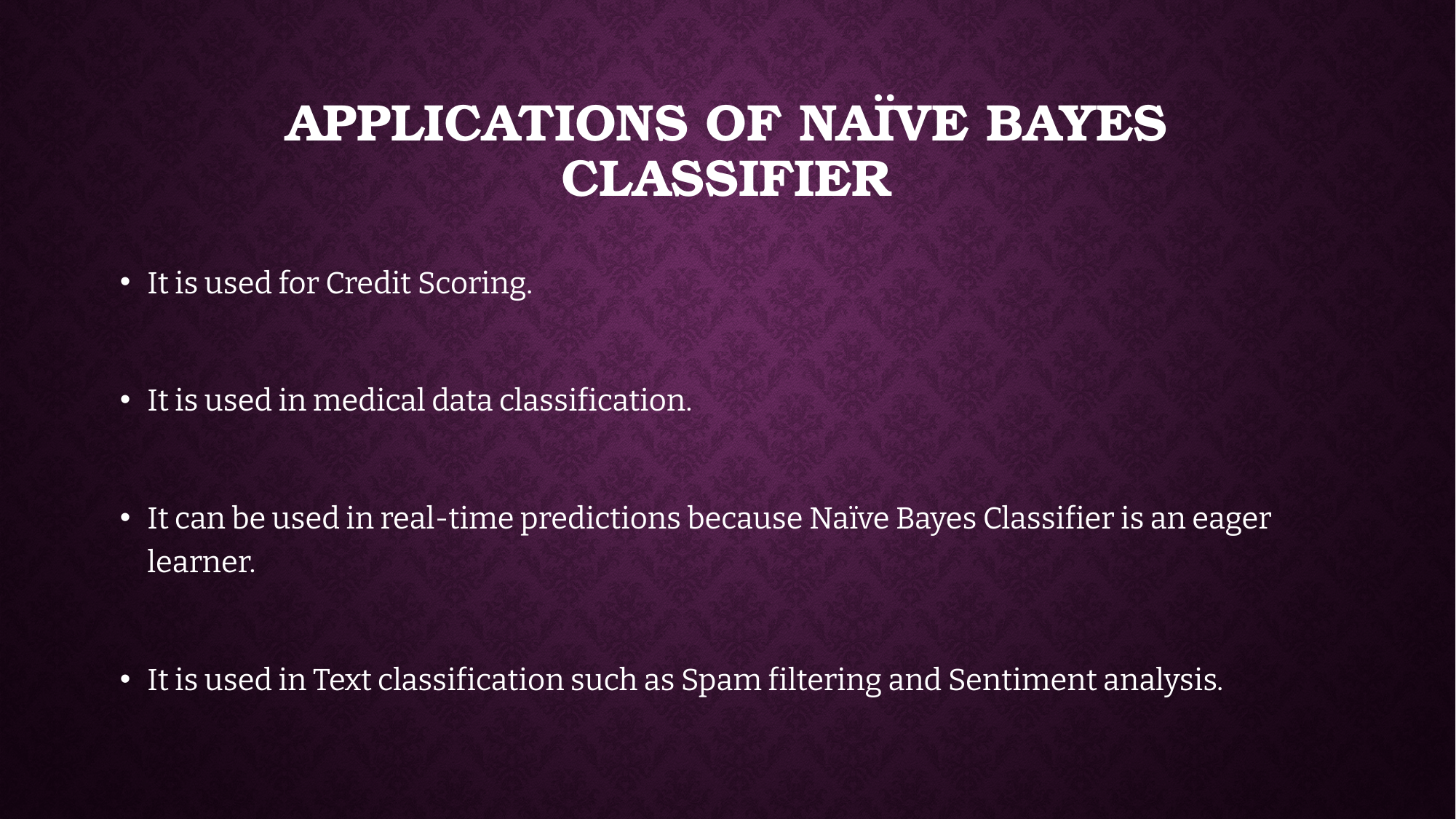

# APPLICATIONS OF NAÏVE BAYES CLASSIFIER
It is used for Credit Scoring.

It is used in medical data classification.

It can be used in real-time predictions because Naïve Bayes Classifier is an eager learner.

It is used in Text classification such as Spam filtering and Sentiment analysis.